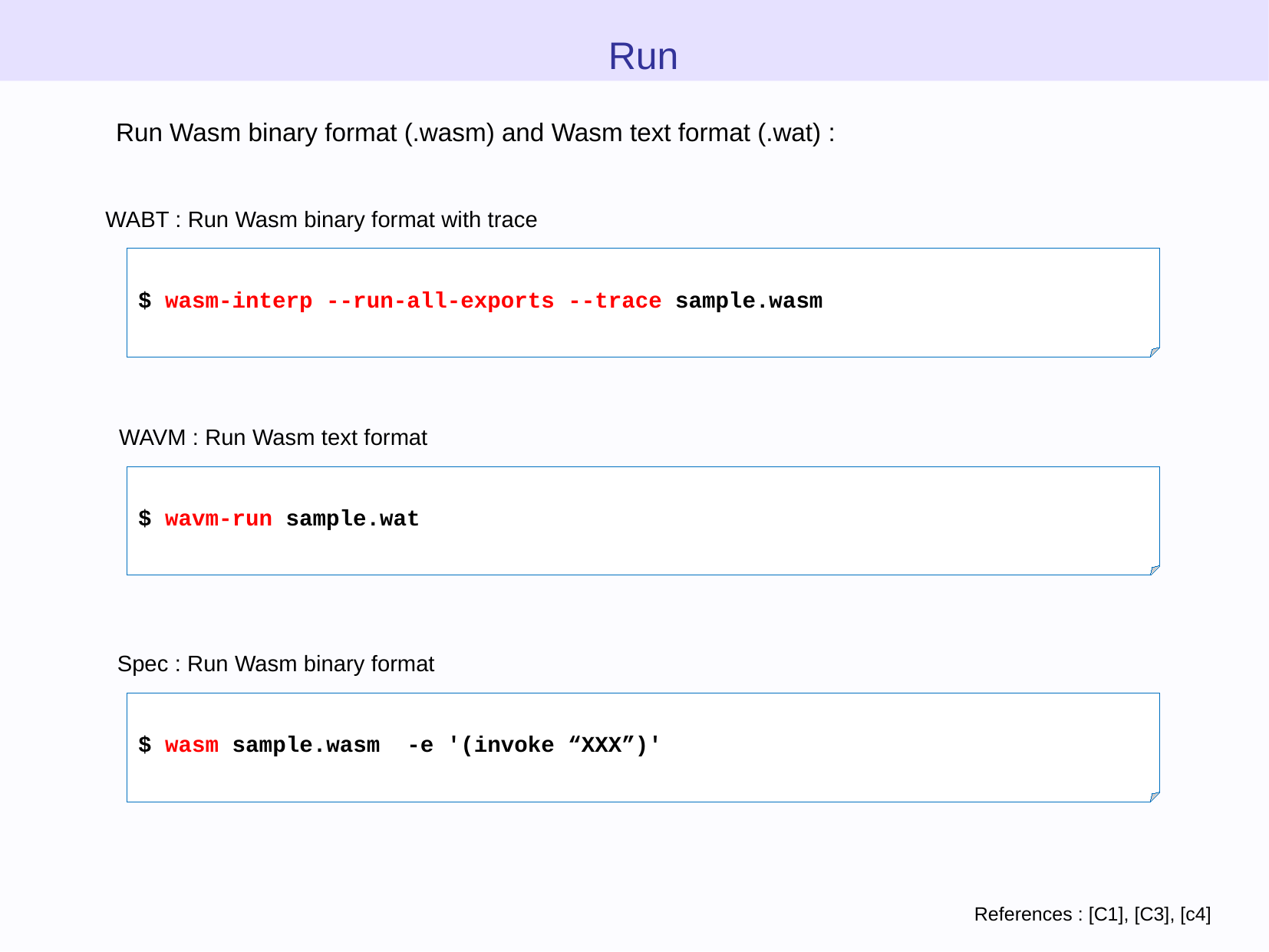

Run
Run Wasm binary format (.wasm) and Wasm text format (.wat) :
WABT : Run Wasm binary format with trace

$ wasm-interp --run-all-exports --trace sample.wasm
WAVM : Run Wasm text format

$ wavm-run sample.wat
Spec : Run Wasm binary format

$ wasm sample.wasm  -e '(invoke “XXX”)'

References : [C1], [C3], [c4]